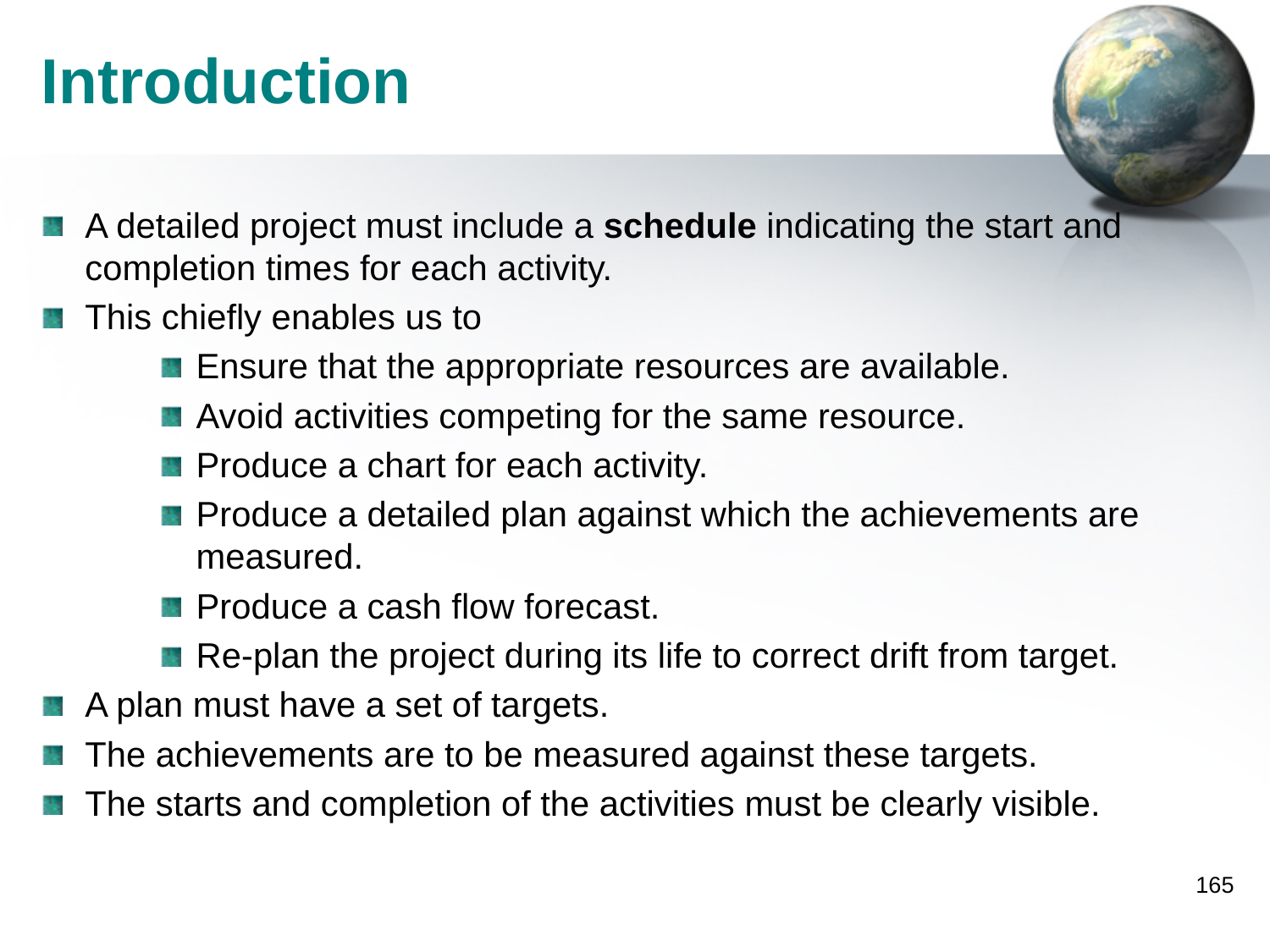

Introduction
A detailed project must include a schedule indicating the start and completion times for each activity.
This chiefly enables us to
Ensure that the appropriate resources are available.
Avoid activities competing for the same resource.
Produce a chart for each activity.
Produce a detailed plan against which the achievements are measured.
Produce a cash flow forecast.
Re-plan the project during its life to correct drift from target.
A plan must have a set of targets.
The achievements are to be measured against these targets.
The starts and completion of the activities must be clearly visible.

165